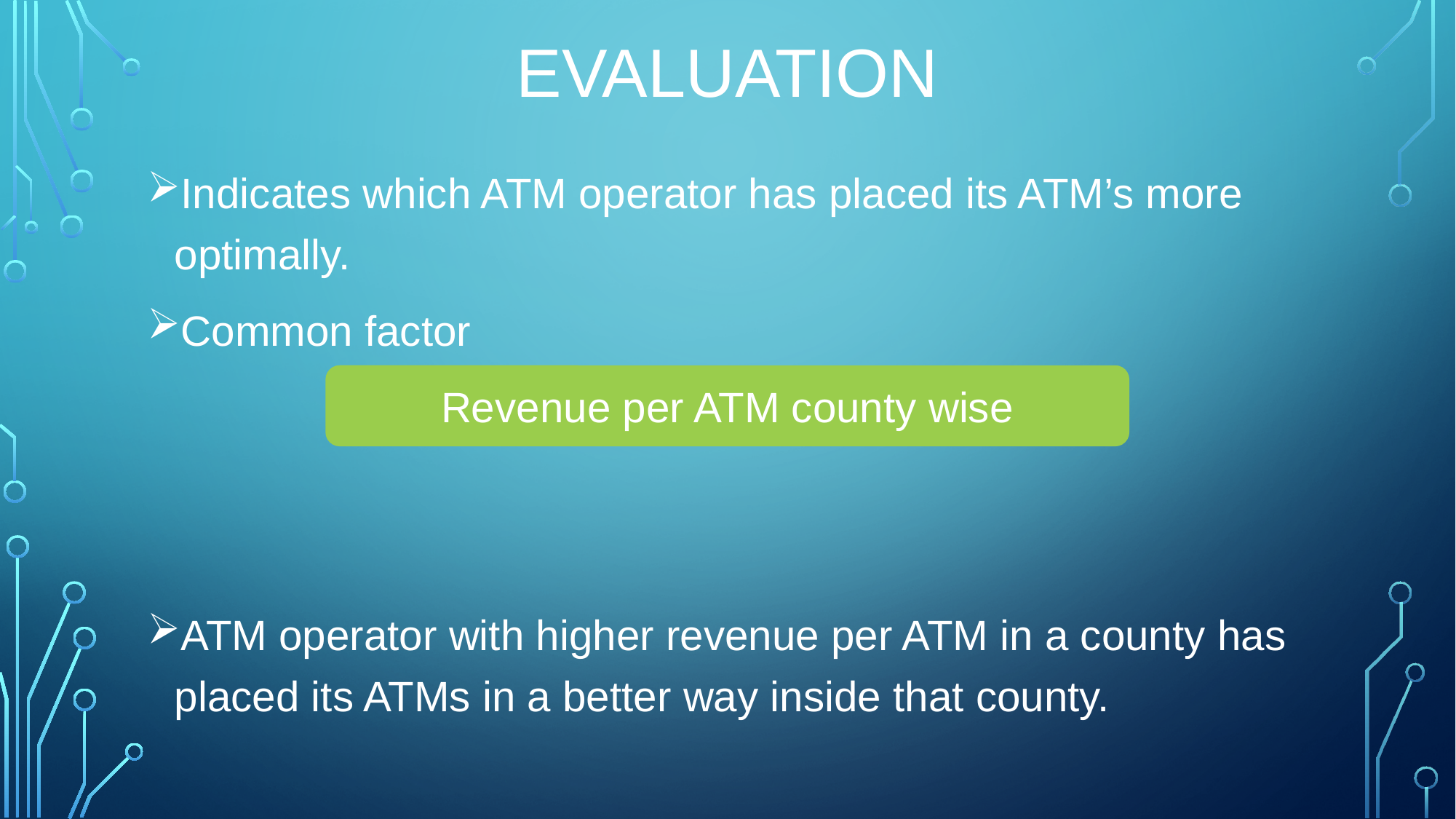

# evaluation
Indicates which ATM operator has placed its ATM’s more optimally.
Common factor

ATM operator with higher revenue per ATM in a county has placed its ATMs in a better way inside that county.

Revenue per ATM county wise